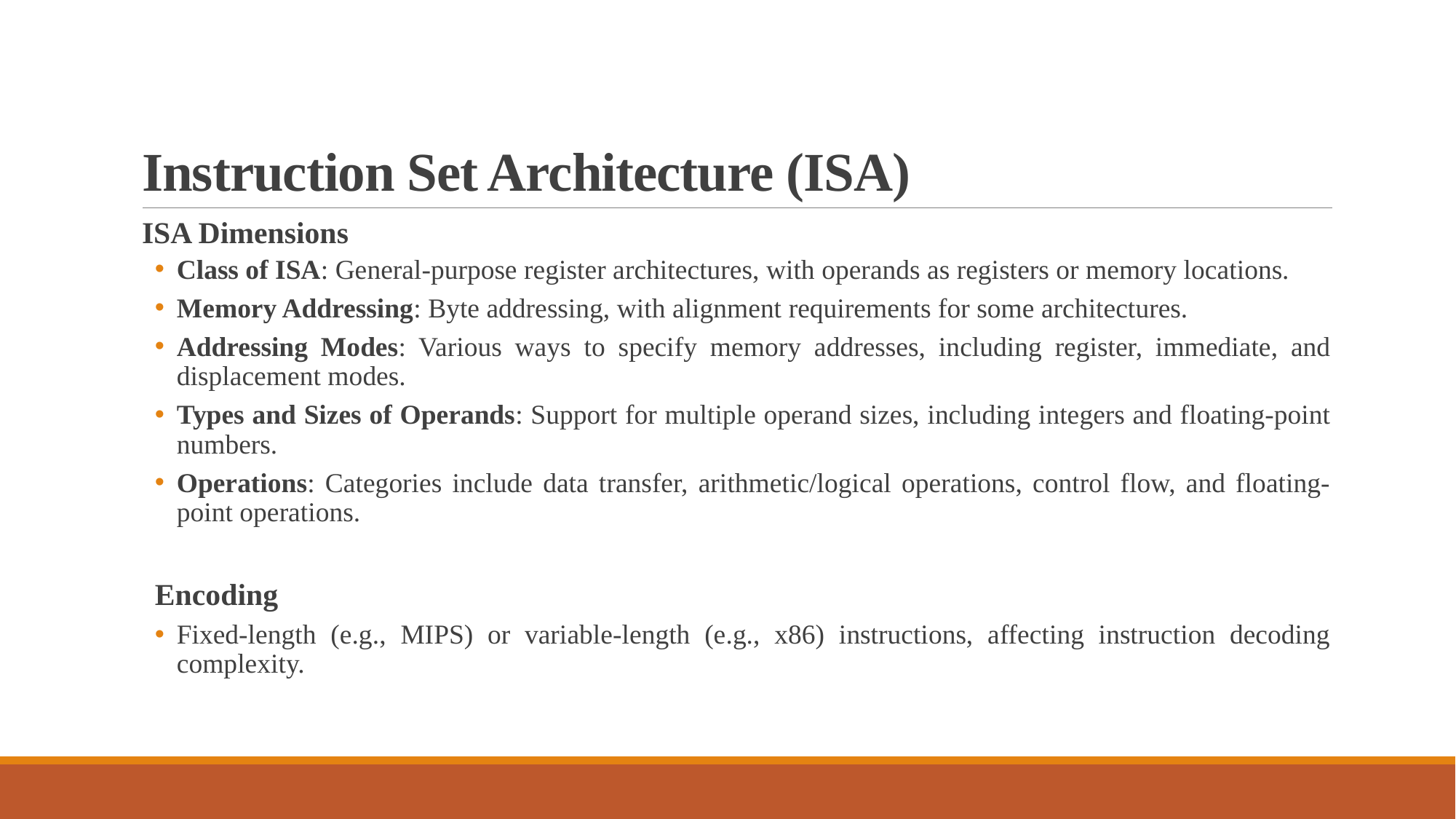

# Instruction Set Architecture (ISA)
ISA Dimensions
Class of ISA: General-purpose register architectures, with operands as registers or memory locations.
Memory Addressing: Byte addressing, with alignment requirements for some architectures.
Addressing Modes: Various ways to specify memory addresses, including register, immediate, and displacement modes.
Types and Sizes of Operands: Support for multiple operand sizes, including integers and floating-point numbers.
Operations: Categories include data transfer, arithmetic/logical operations, control flow, and floating-point operations.

Encoding
Fixed-length (e.g., MIPS) or variable-length (e.g., x86) instructions, affecting instruction decoding complexity.